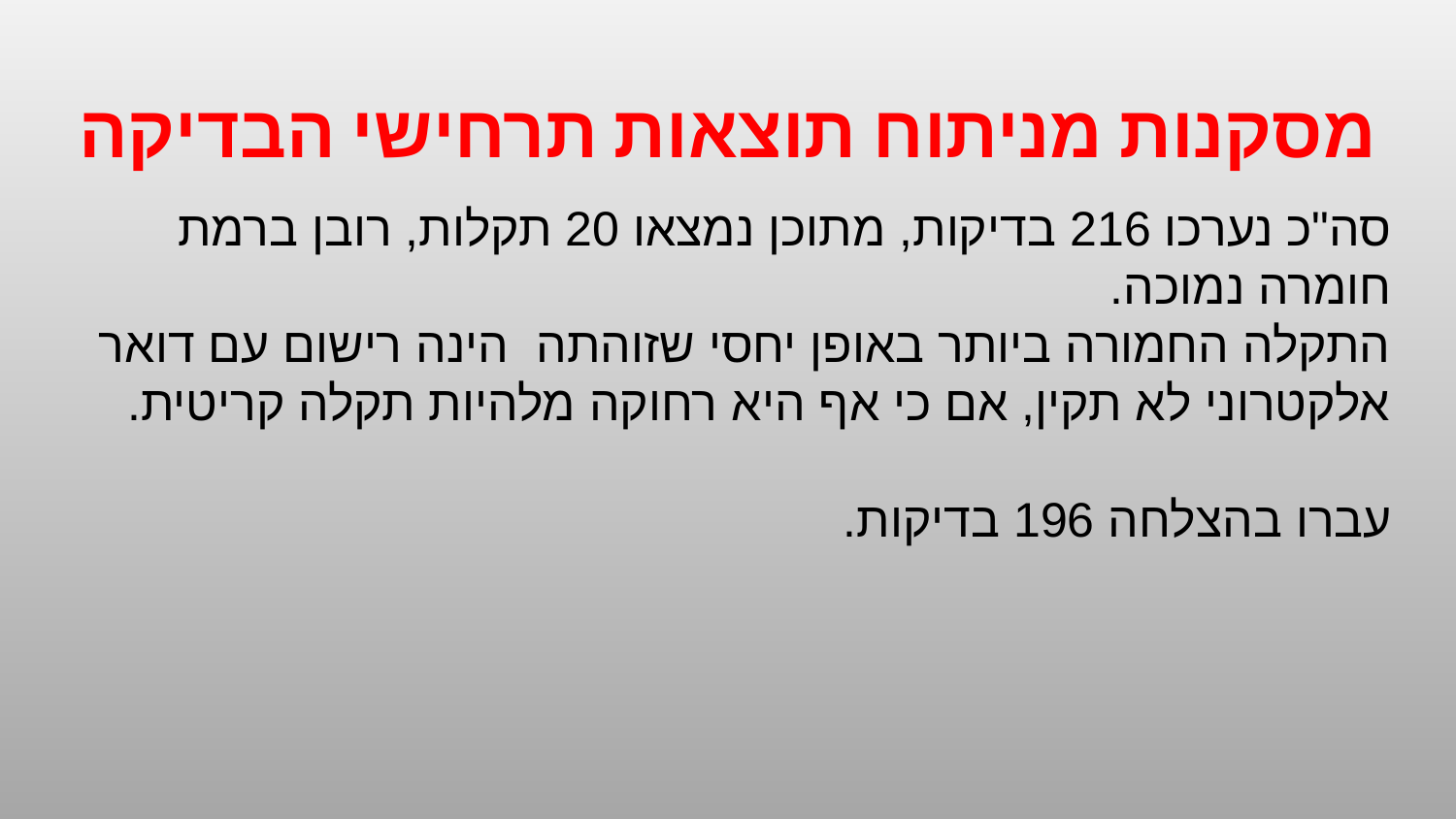

# מסקנות מניתוח תוצאות תרחישי הבדיקה

סה"כ נערכו 216 בדיקות, מתוכן נמצאו 20 תקלות, רובן ברמת חומרה נמוכה.
התקלה החמורה ביותר באופן יחסי שזוהתה  הינה רישום עם דואר אלקטרוני לא תקין, אם כי אף היא רחוקה מלהיות תקלה קריטית.

עברו בהצלחה 196 בדיקות.